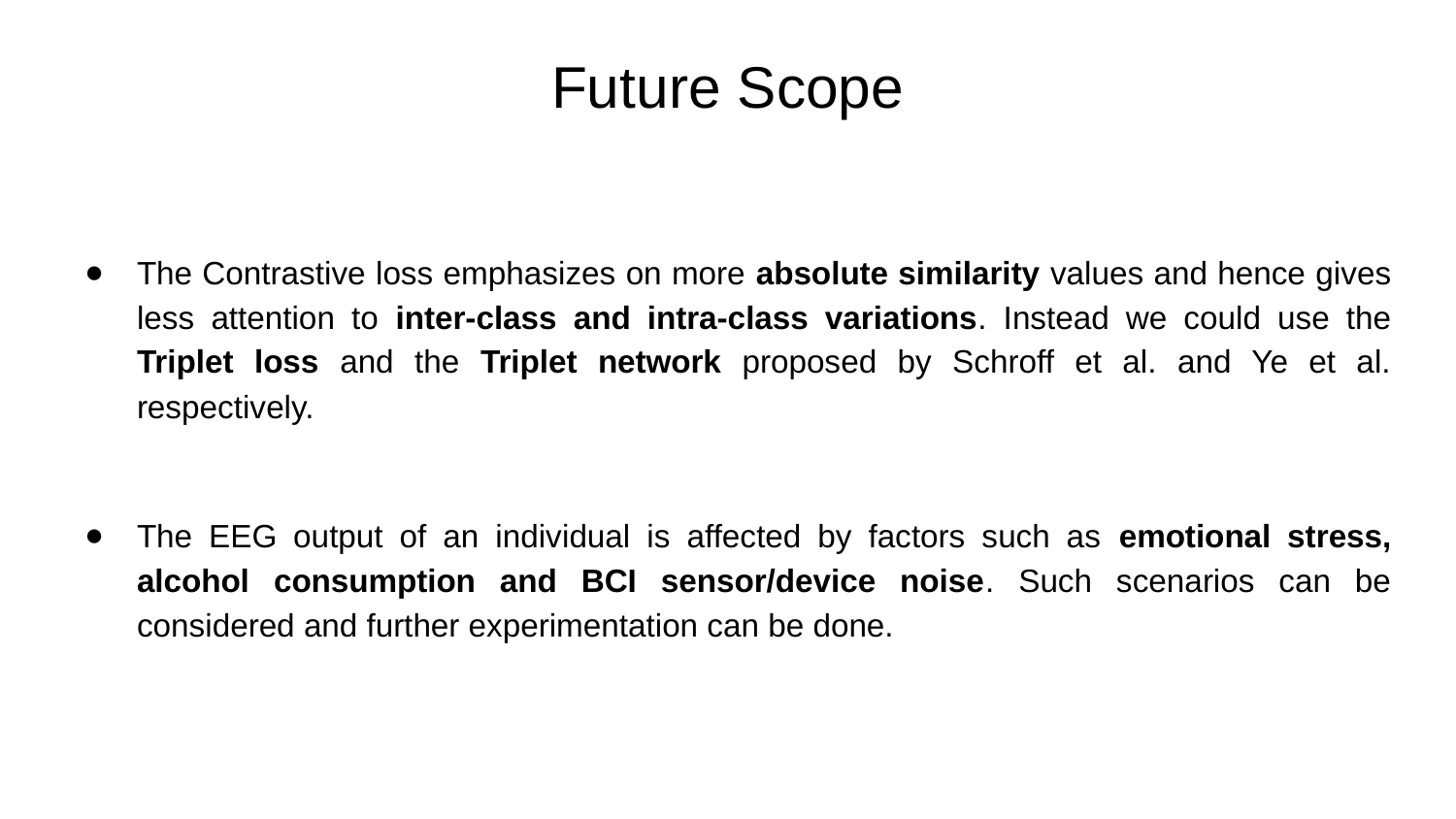

Future Scope
The Contrastive loss emphasizes on more absolute similarity values and hence gives less attention to inter-class and intra-class variations. Instead we could use the Triplet loss and the Triplet network proposed by Schroff et al. and Ye et al. respectively.

The EEG output of an individual is affected by factors such as emotional stress, alcohol consumption and BCI sensor/device noise. Such scenarios can be considered and further experimentation can be done.